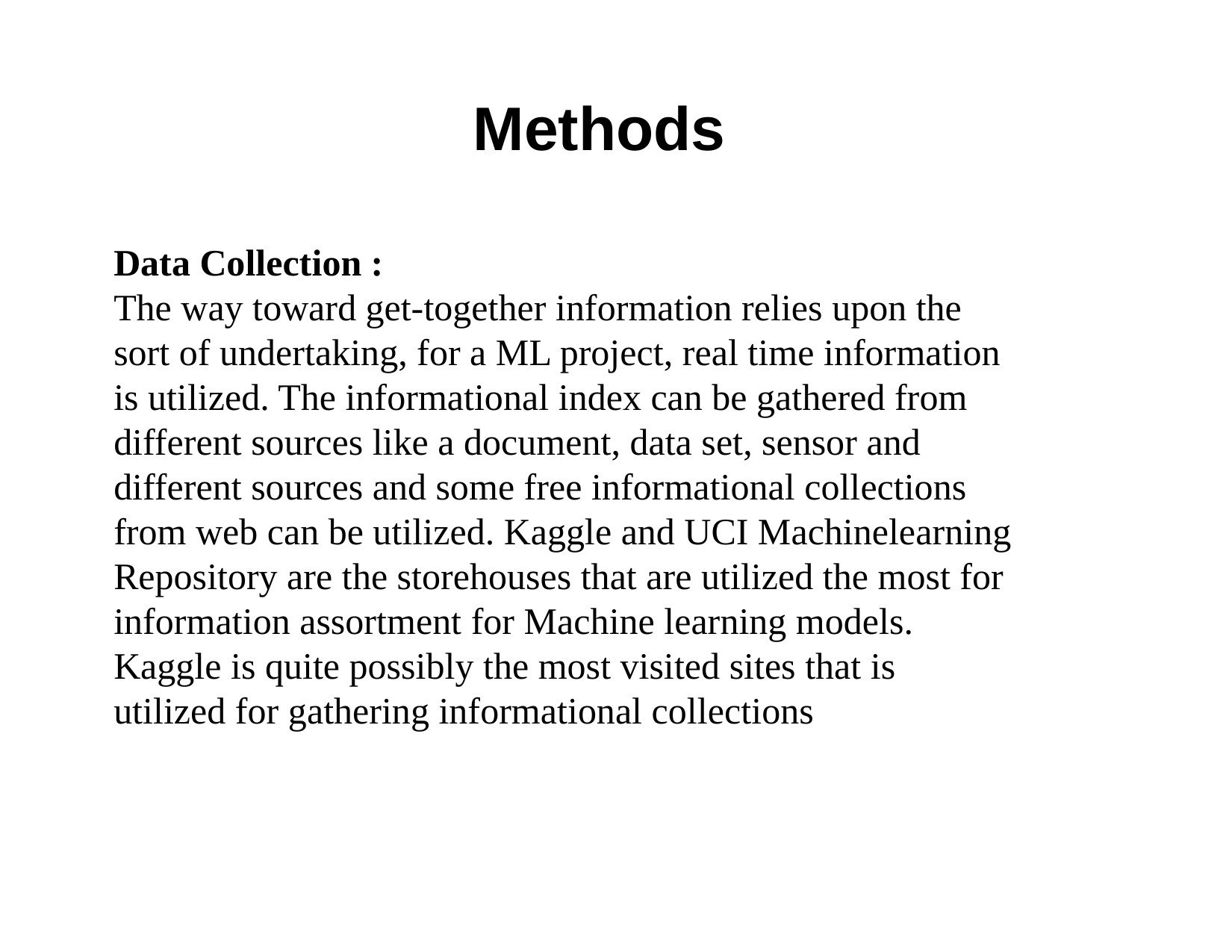

# Methods
Data Collection :
The way toward get-together information relies upon the sort of undertaking, for a ML project, real time information is utilized. The informational index can be gathered from different sources like a document, data set, sensor and different sources and some free informational collections from web can be utilized. Kaggle and UCI Machinelearning Repository are the storehouses that are utilized the most for information assortment for Machine learning models. Kaggle is quite possibly the most visited sites that is utilized for gathering informational collections